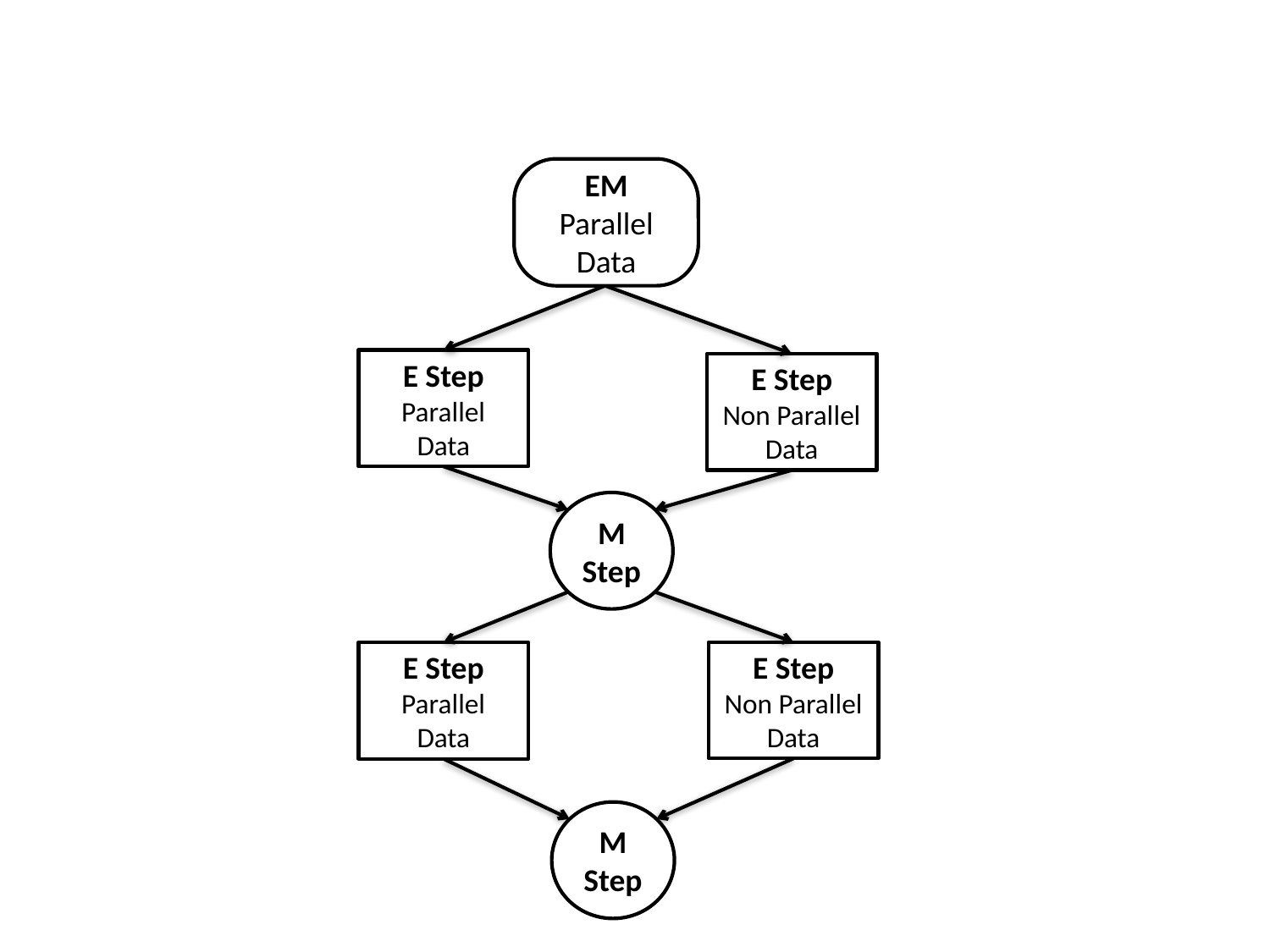

EM
Parallel
Data
E Step
Parallel
Data
E Step
Non Parallel
Data
M
Step
E Step
Non Parallel
Data
E Step
Parallel
Data
M
Step